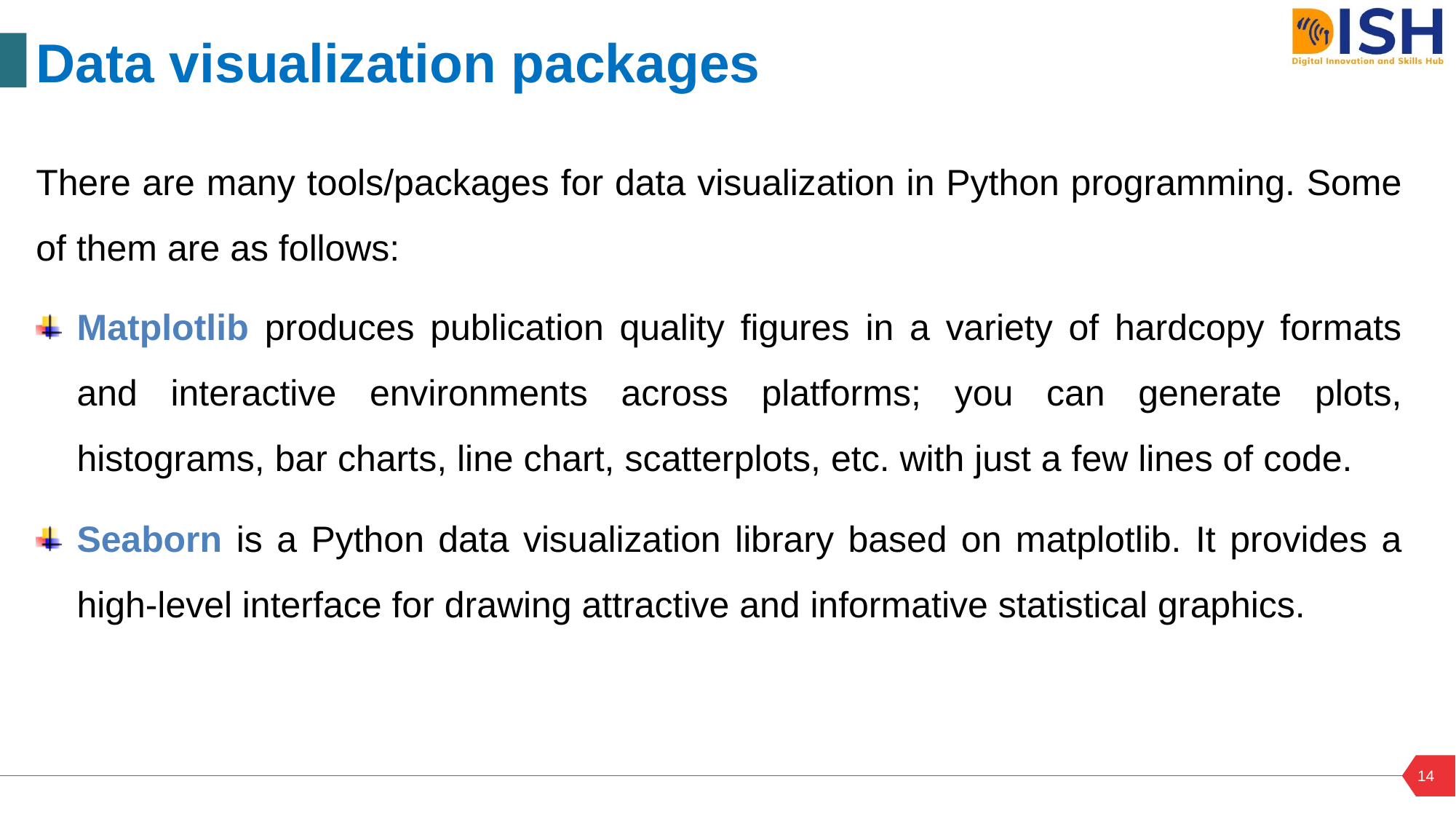

Data visualization packages
There are many tools/packages for data visualization in Python programming. Some of them are as follows:
Matplotlib produces publication quality figures in a variety of hardcopy formats and interactive environments across platforms; you can generate plots, histograms, bar charts, line chart, scatterplots, etc. with just a few lines of code.
Seaborn is a Python data visualization library based on matplotlib. It provides a high-level interface for drawing attractive and informative statistical graphics.